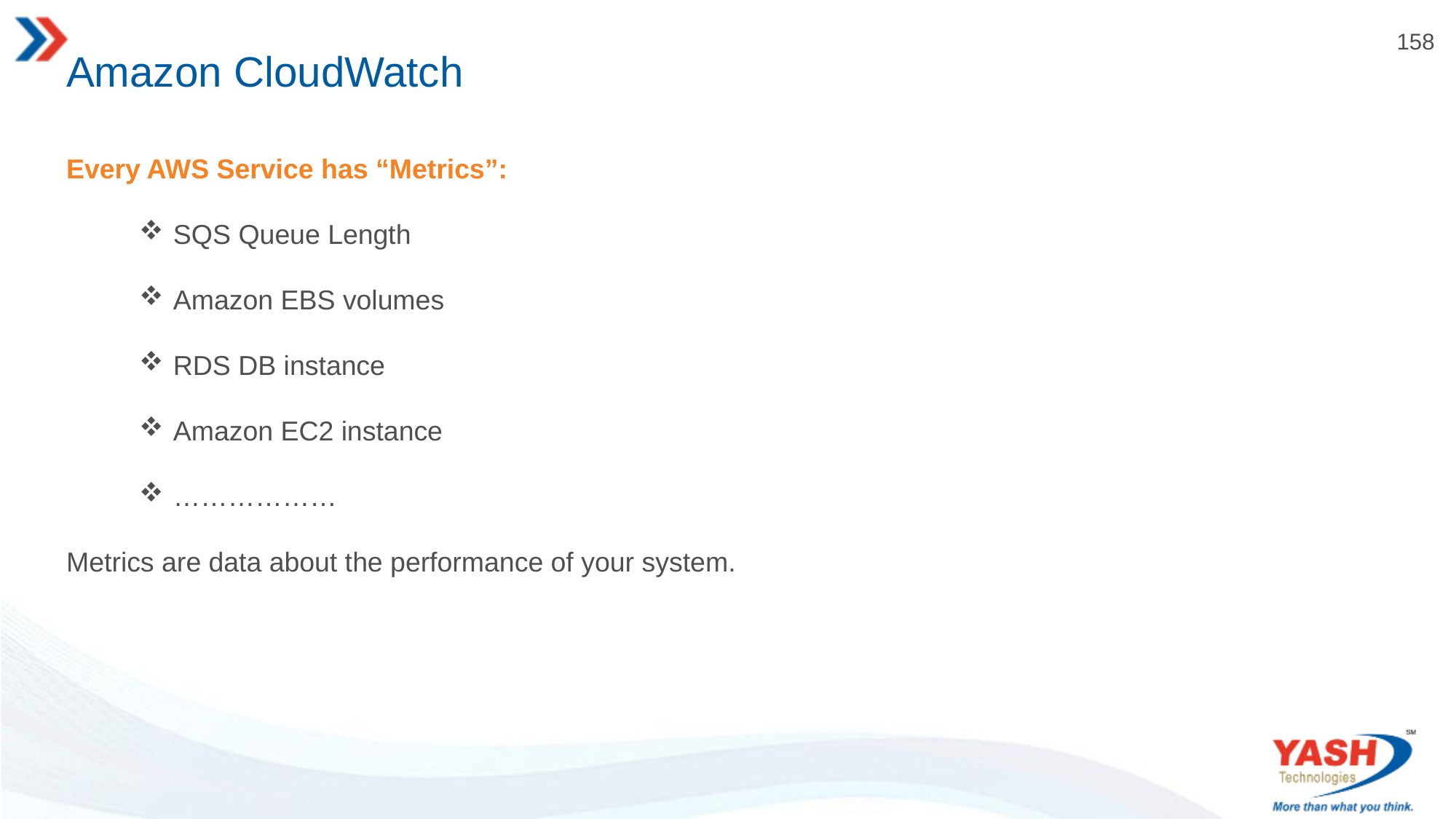

# Amazon CloudWatch
Every AWS Service has “Metrics”:
SQS Queue Length
Amazon EBS volumes
RDS DB instance
Amazon EC2 instance
………………

Metrics are data about the performance of your system.